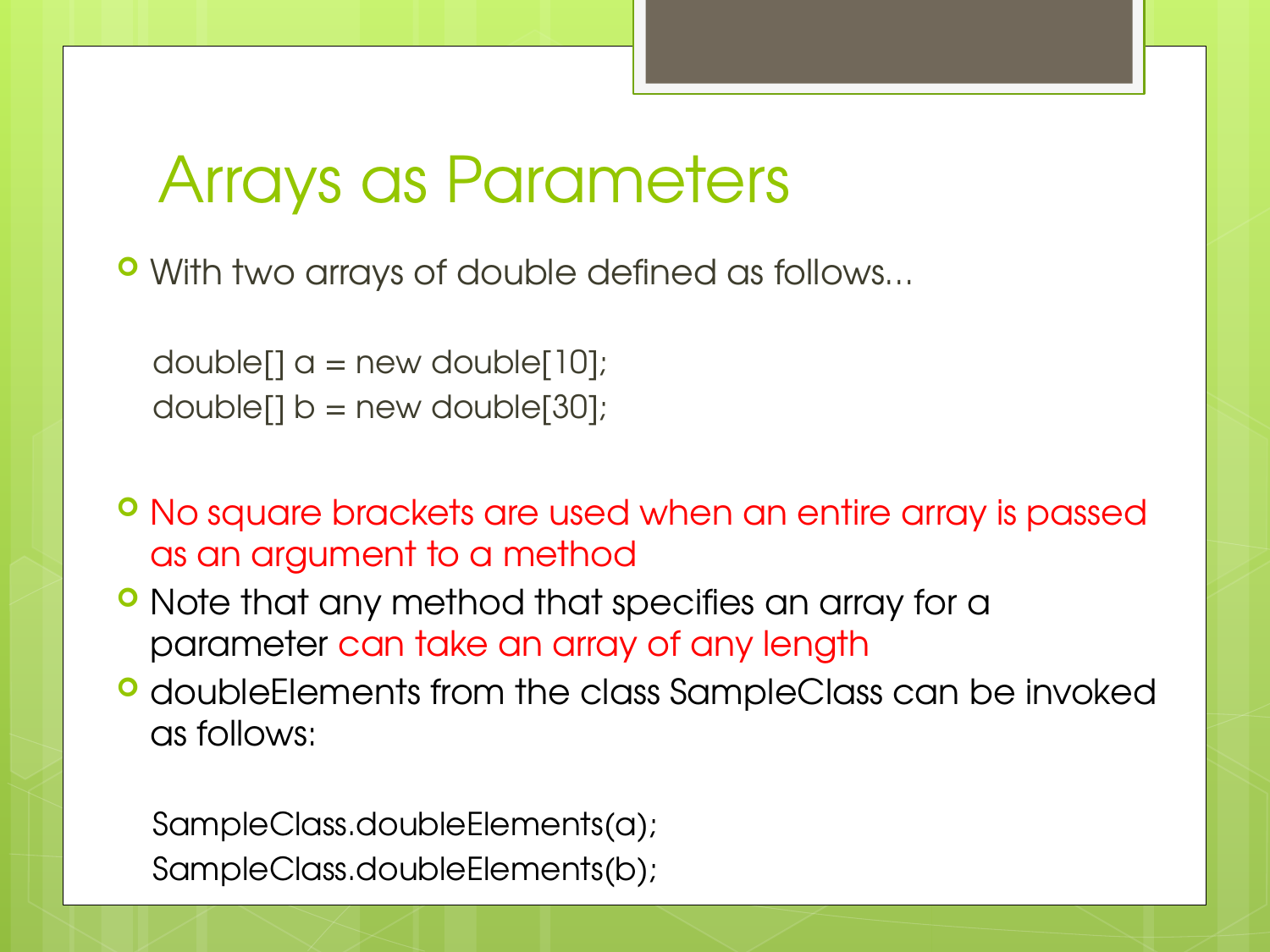

# Arrays as Parameters
With two arrays of double defined as follows…

double[] a = new double[10];
double[] b = new double[30];

No square brackets are used when an entire array is passed as an argument to a method
Note that any method that specifies an array for a parameter can take an array of any length
doubleElements from the class SampleClass can be invoked as follows:

SampleClass.doubleElements(a);
SampleClass.doubleElements(b);